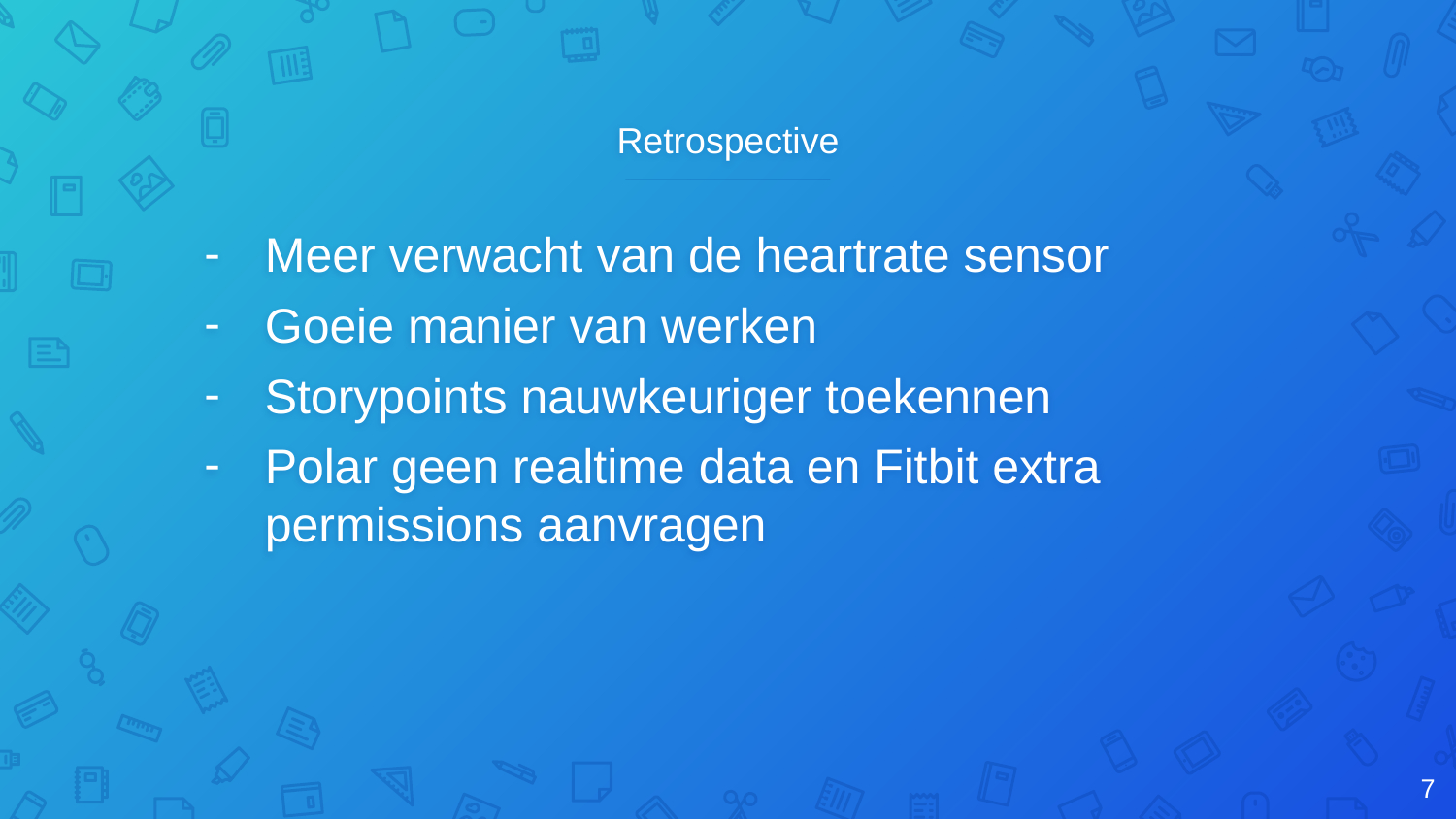

# Retrospective
Meer verwacht van de heartrate sensor
Goeie manier van werken
Storypoints nauwkeuriger toekennen
Polar geen realtime data en Fitbit extra permissions aanvragen
7